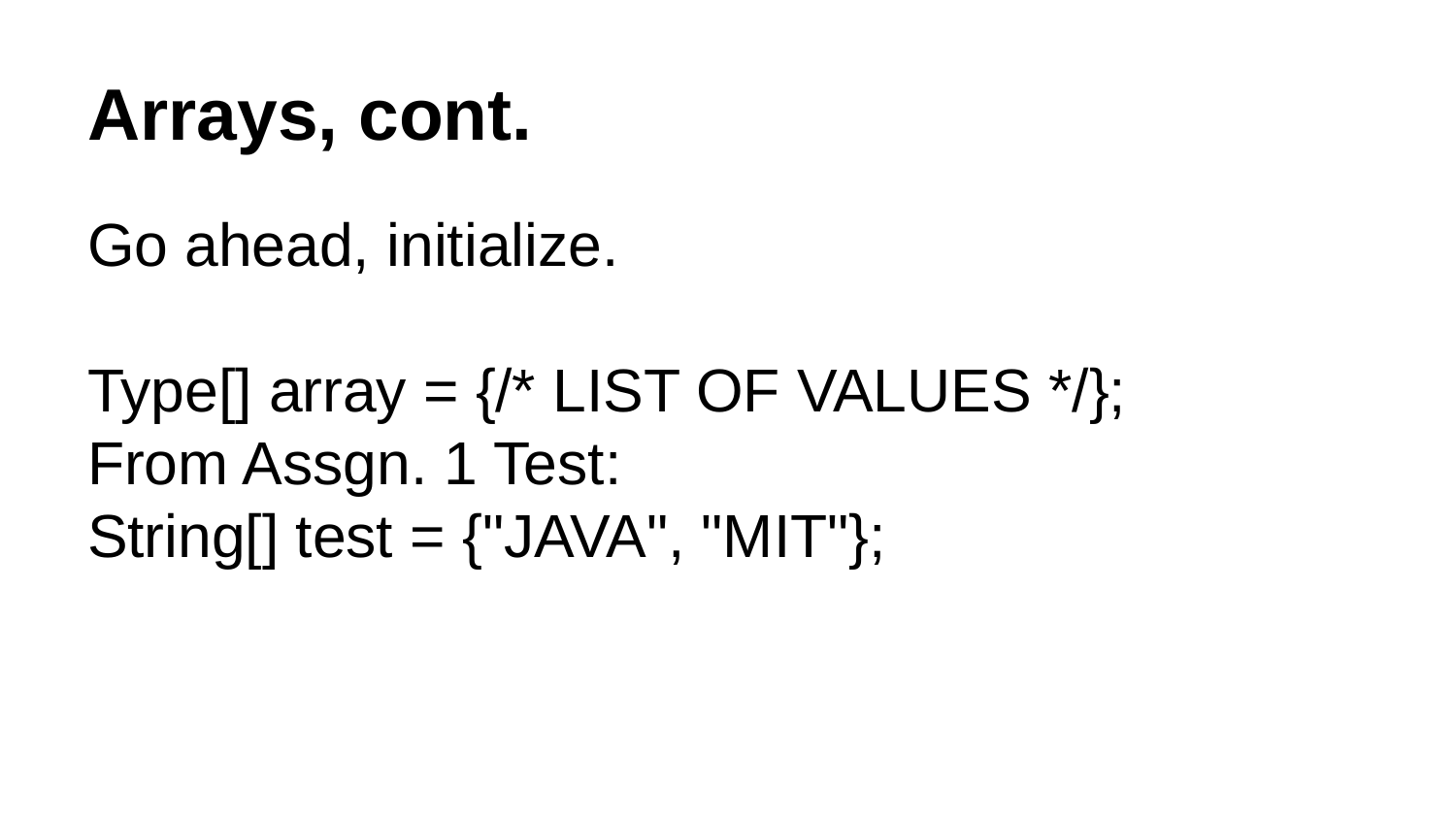

# Arrays, cont.
Go ahead, initialize.

Type[] array = {/* LIST OF VALUES */};
From Assgn. 1 Test:
String[] test = {"JAVA", "MIT"};